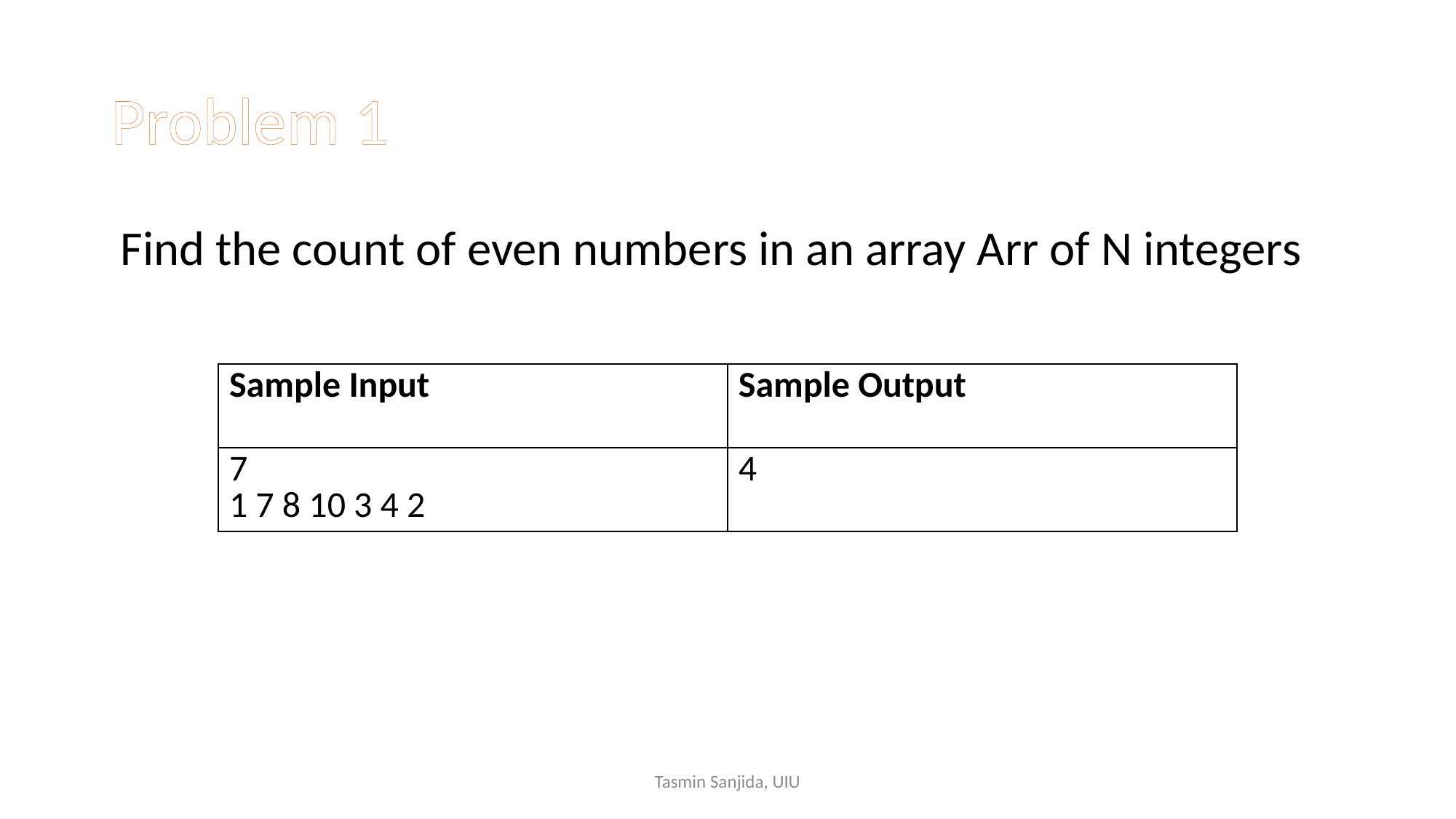

# Problem 1
 Find the count of even numbers in an array Arr of N integers
| Sample Input | Sample Output |
| --- | --- |
| 7 1 7 8 10 3 4 2 | 4 |
Tasmin Sanjida, UIU
6